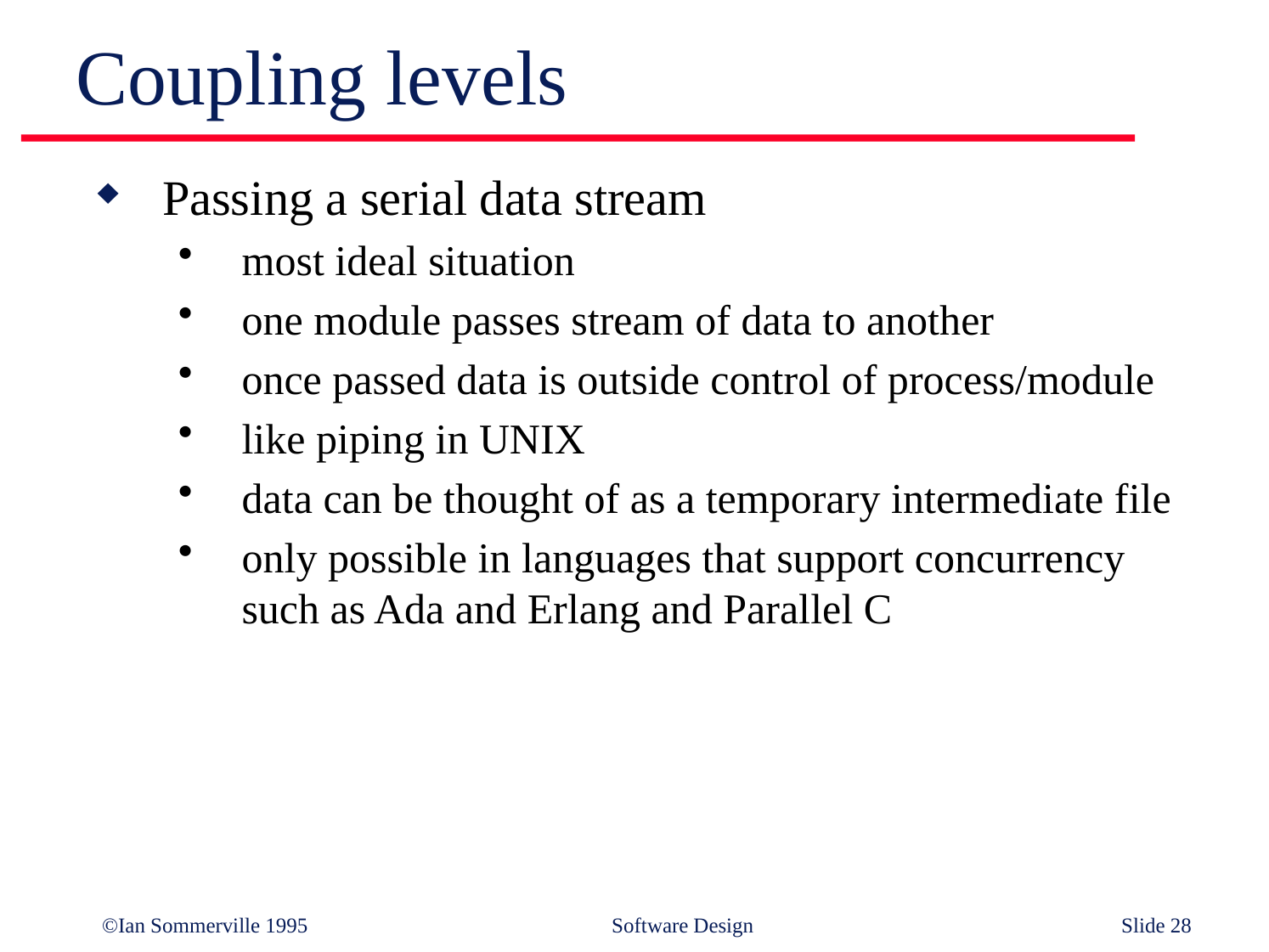

# Coupling levels
Passing a serial data stream
most ideal situation
one module passes stream of data to another
once passed data is outside control of process/module
like piping in UNIX
data can be thought of as a temporary intermediate file
only possible in languages that support concurrency such as Ada and Erlang and Parallel C